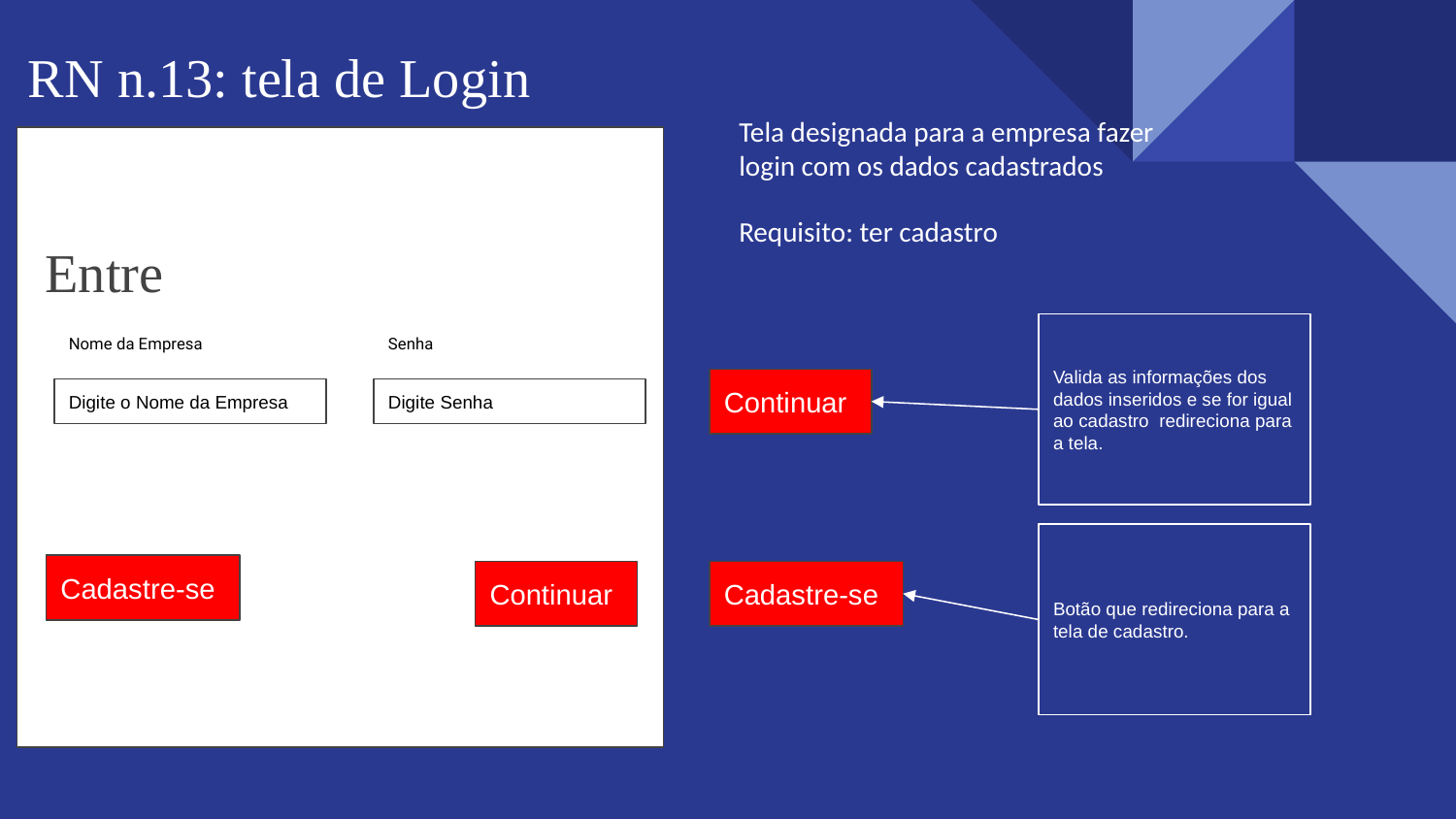

# RN n.13: tela de Login
Tela designada para a empresa fazer login com os dados cadastrados

Requisito: ter cadastro
Entre
Valida as informações dos dados inseridos e se for igual ao cadastro  redireciona para a tela.
Nome da Empresa
Senha
Continuar
Digite o Nome da Empresa
Digite Senha
Botão que redireciona para a tela de cadastro.
Cadastre-se
Continuar
Cadastre-se